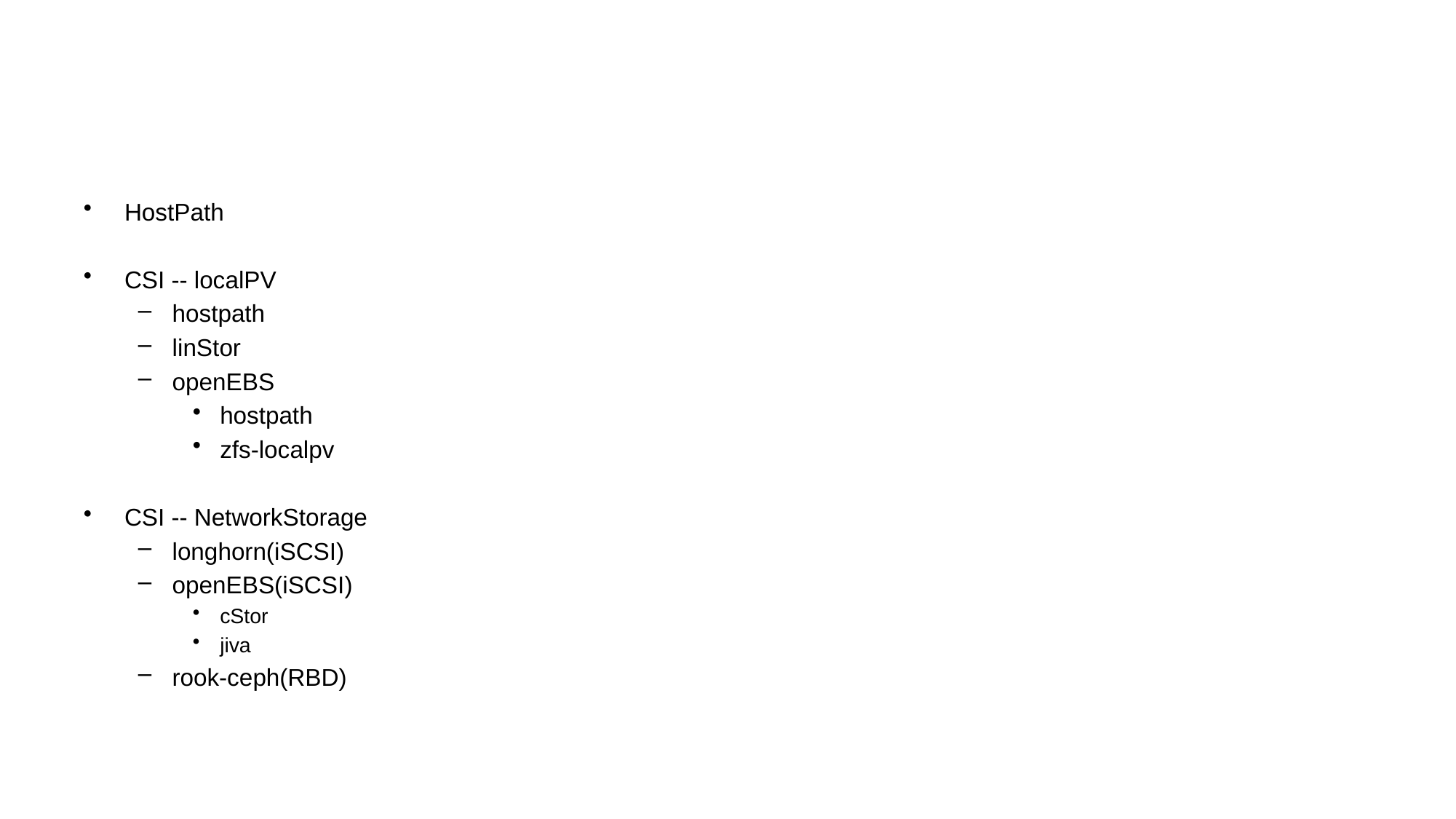

#
HostPath

CSI -- localPV
hostpath
linStor
openEBS
hostpath
zfs-localpv

CSI -- NetworkStorage
longhorn(iSCSI)
openEBS(iSCSI)
cStor
jiva
rook-ceph(RBD)